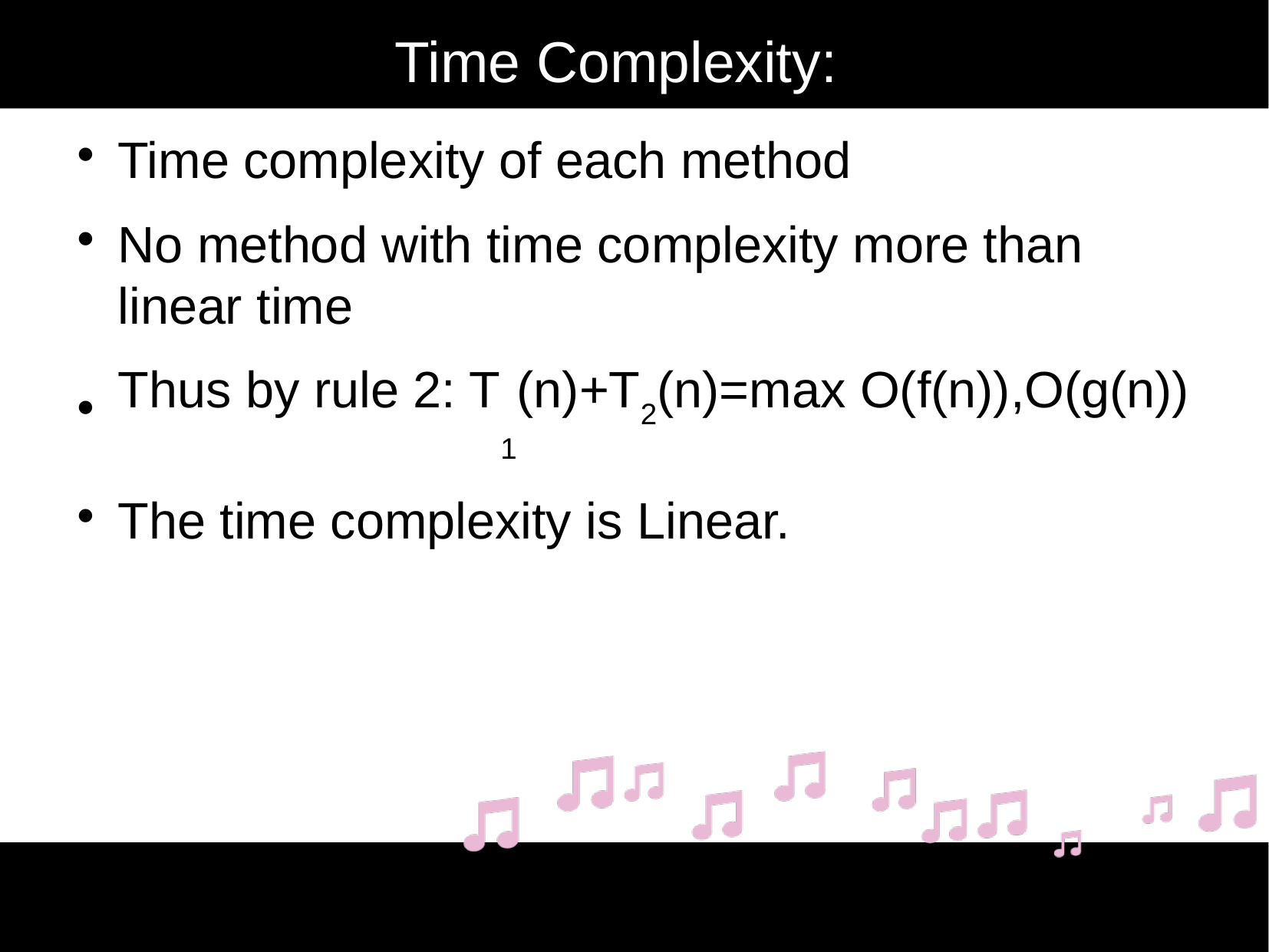

Time Complexity:
Time complexity of each method
No method with time complexity more than linear time
Thus by rule 2: T1(n)+T2(n)=max O(f(n)),O(g(n))
The time complexity is Linear.